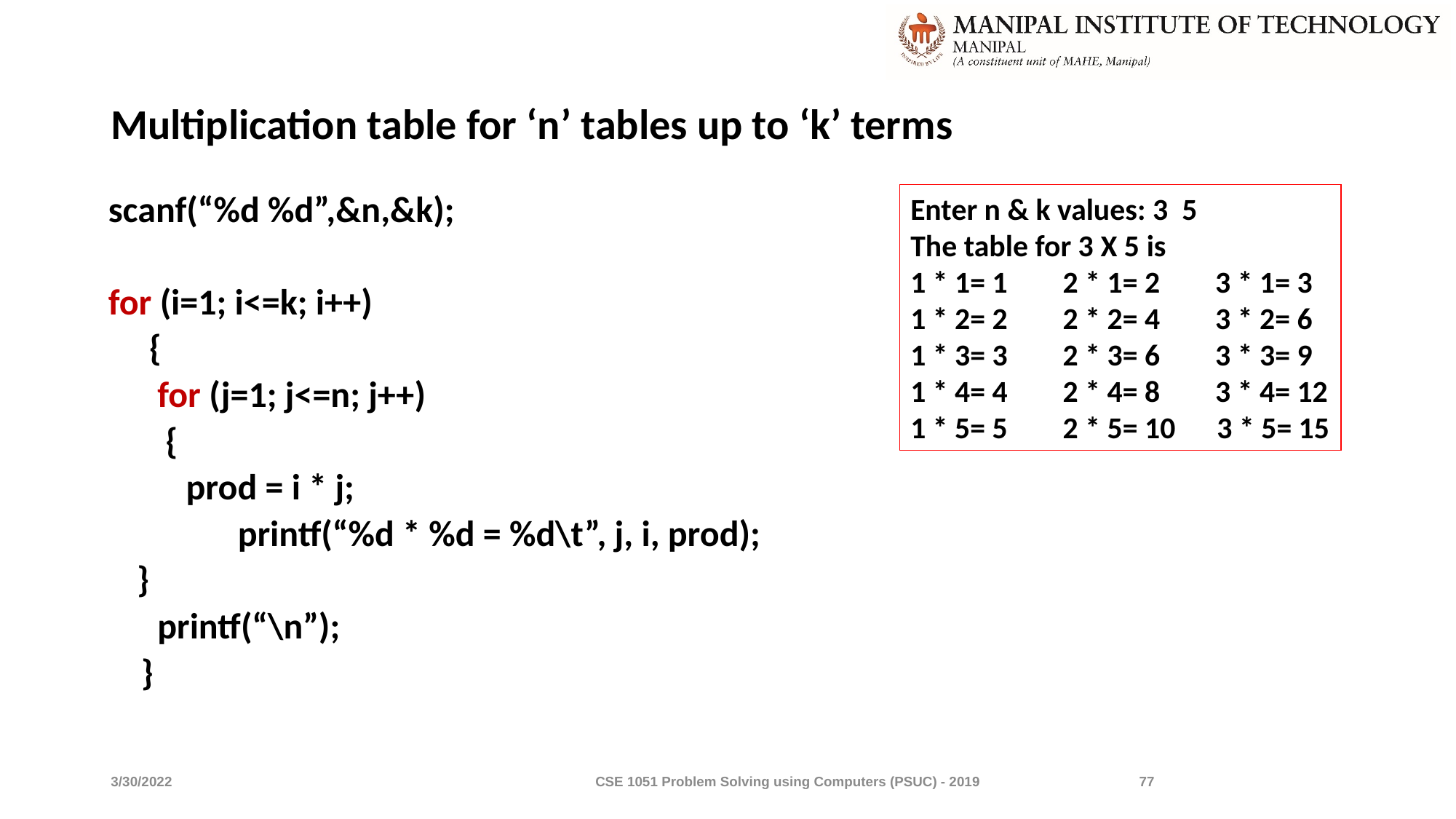

# Multiplication table for ‘n’ tables up to ‘k’ terms
Enter n & k values: 3  5
The table for 3 X 5 is
1 * 1= 1        2 * 1= 2        3 * 1= 3
1 * 2= 2        2 * 2= 4        3 * 2= 6
1 * 3= 3        2 * 3= 6        3 * 3= 9
1 * 4= 4        2 * 4= 8        3 * 4= 12
1 * 5= 5        2 * 5= 10      3 * 5= 15
scanf(“%d %d”,&n,&k);

for (i=1; i<=k; i++)
     {
      for (j=1; j<=n; j++)
       {
	       prod = i * j;
      	printf(“%d * %d = %d\t”, j, i, prod);
	 }
      printf(“\n”);
    }
3/30/2022
CSE 1051 Problem Solving using Computers (PSUC) - 2019
77